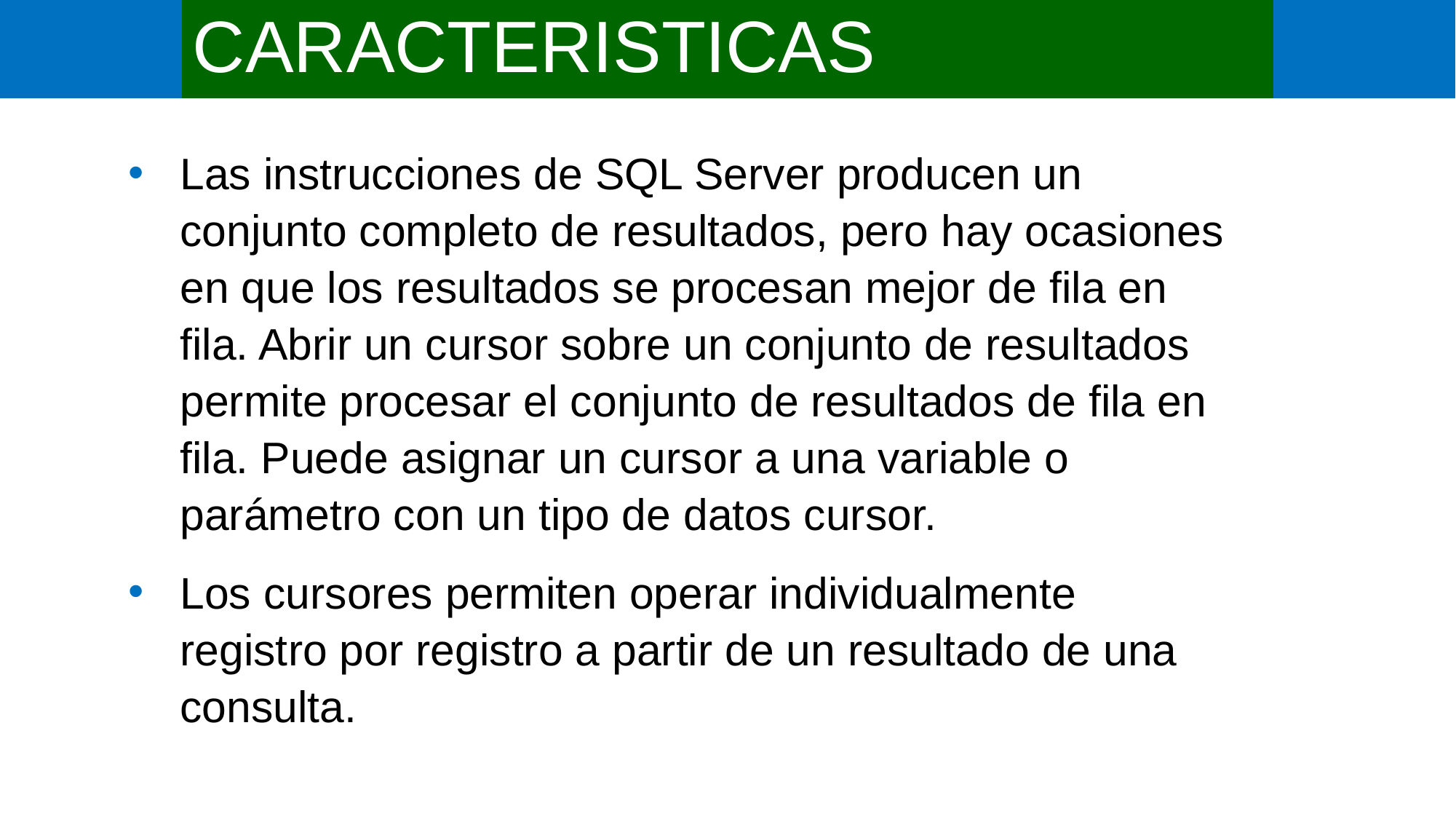

# CARACTERISTICAS
Las instrucciones de SQL Server producen un conjunto completo de resultados, pero hay ocasiones en que los resultados se procesan mejor de fila en fila. Abrir un cursor sobre un conjunto de resultados permite procesar el conjunto de resultados de fila en fila. Puede asignar un cursor a una variable o parámetro con un tipo de datos cursor.
Los cursores permiten operar individualmente registro por registro a partir de un resultado de una consulta.